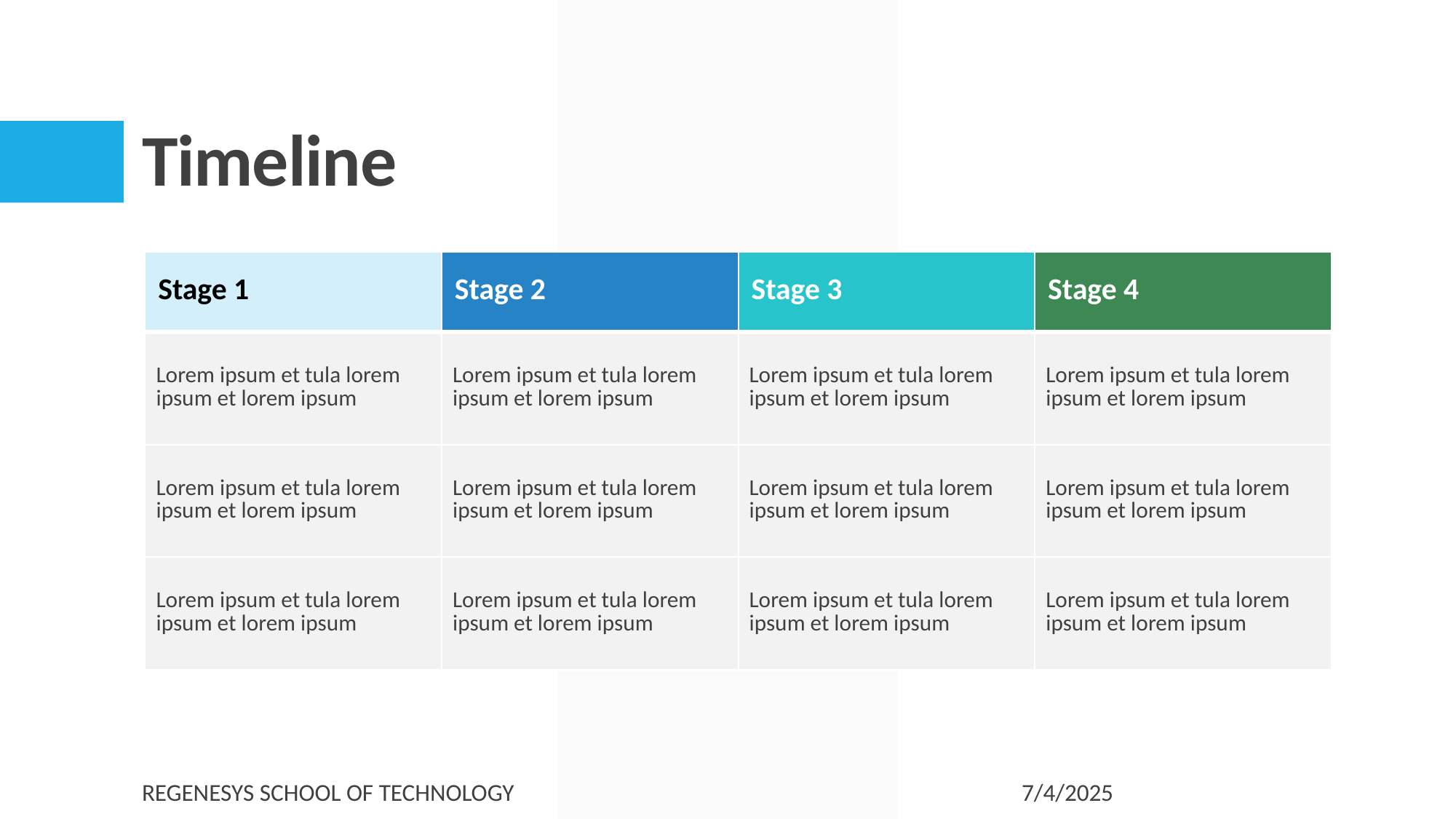

# Timeline
| Stage 1 | Stage 2 | Stage 3 | Stage 4 |
| --- | --- | --- | --- |
| Lorem ipsum et tula lorem ipsum et lorem ipsum | Lorem ipsum et tula lorem ipsum et lorem ipsum | Lorem ipsum et tula lorem ipsum et lorem ipsum | Lorem ipsum et tula lorem ipsum et lorem ipsum |
| Lorem ipsum et tula lorem ipsum et lorem ipsum | Lorem ipsum et tula lorem ipsum et lorem ipsum | Lorem ipsum et tula lorem ipsum et lorem ipsum | Lorem ipsum et tula lorem ipsum et lorem ipsum |
| Lorem ipsum et tula lorem ipsum et lorem ipsum | Lorem ipsum et tula lorem ipsum et lorem ipsum | Lorem ipsum et tula lorem ipsum et lorem ipsum | Lorem ipsum et tula lorem ipsum et lorem ipsum |
Regenesys School of Technology
7/4/2025